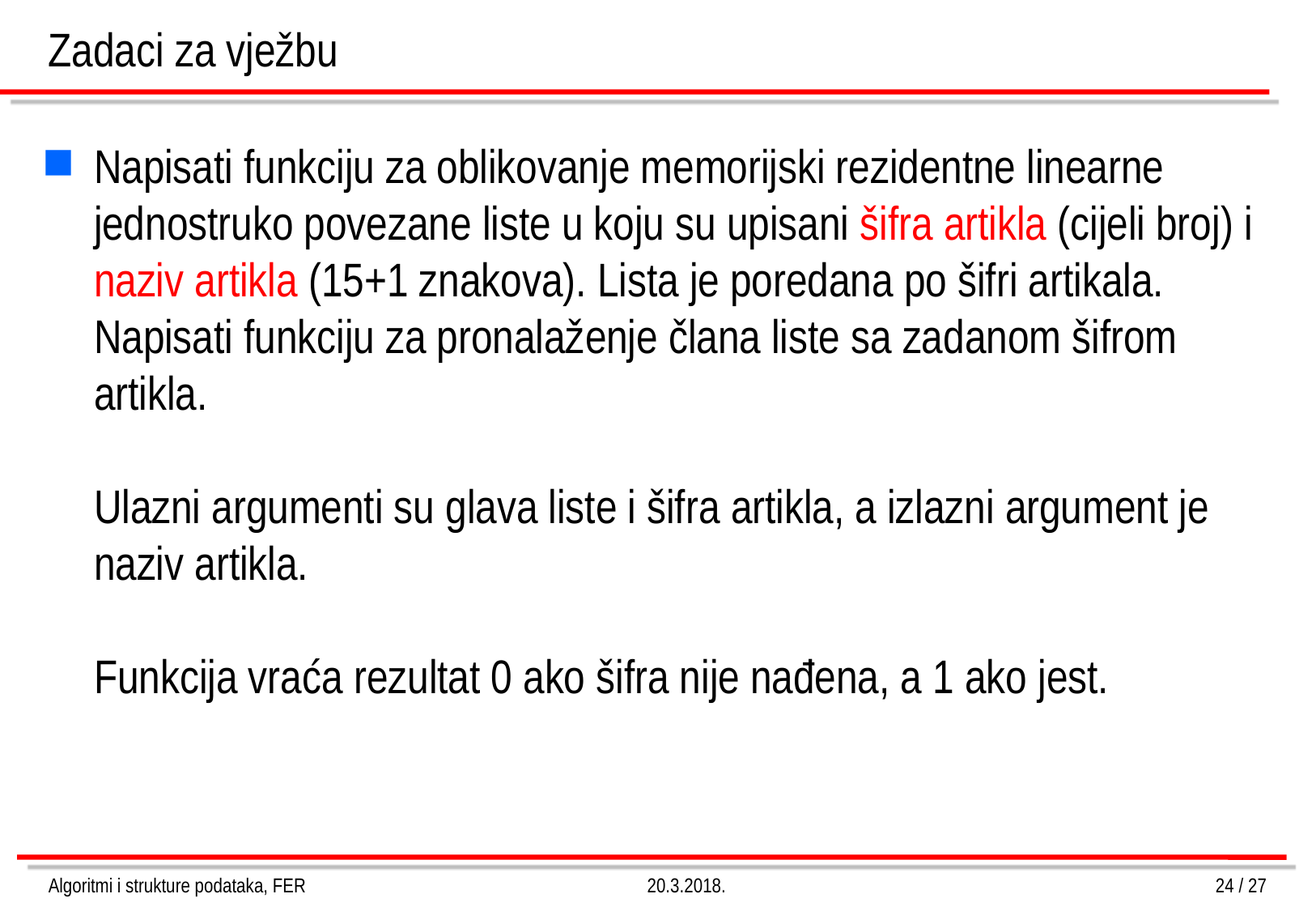

Zadaci za vježbu
Napisati funkciju za oblikovanje memorijski rezidentne linearne jednostruko povezane liste u koju su upisani šifra artikla (cijeli broj) i naziv artikla (15+1 znakova). Lista je poredana po šifri artikala. Napisati funkciju za pronalaženje člana liste sa zadanom šifrom artikla.
Ulazni argumenti su glava liste i šifra artikla, a izlazni argument je naziv artikla.
Funkcija vraća rezultat 0 ako šifra nije nađena, a 1 ako jest.
Algoritmi i strukture podataka, FER
20.3.2018.
24 / 27